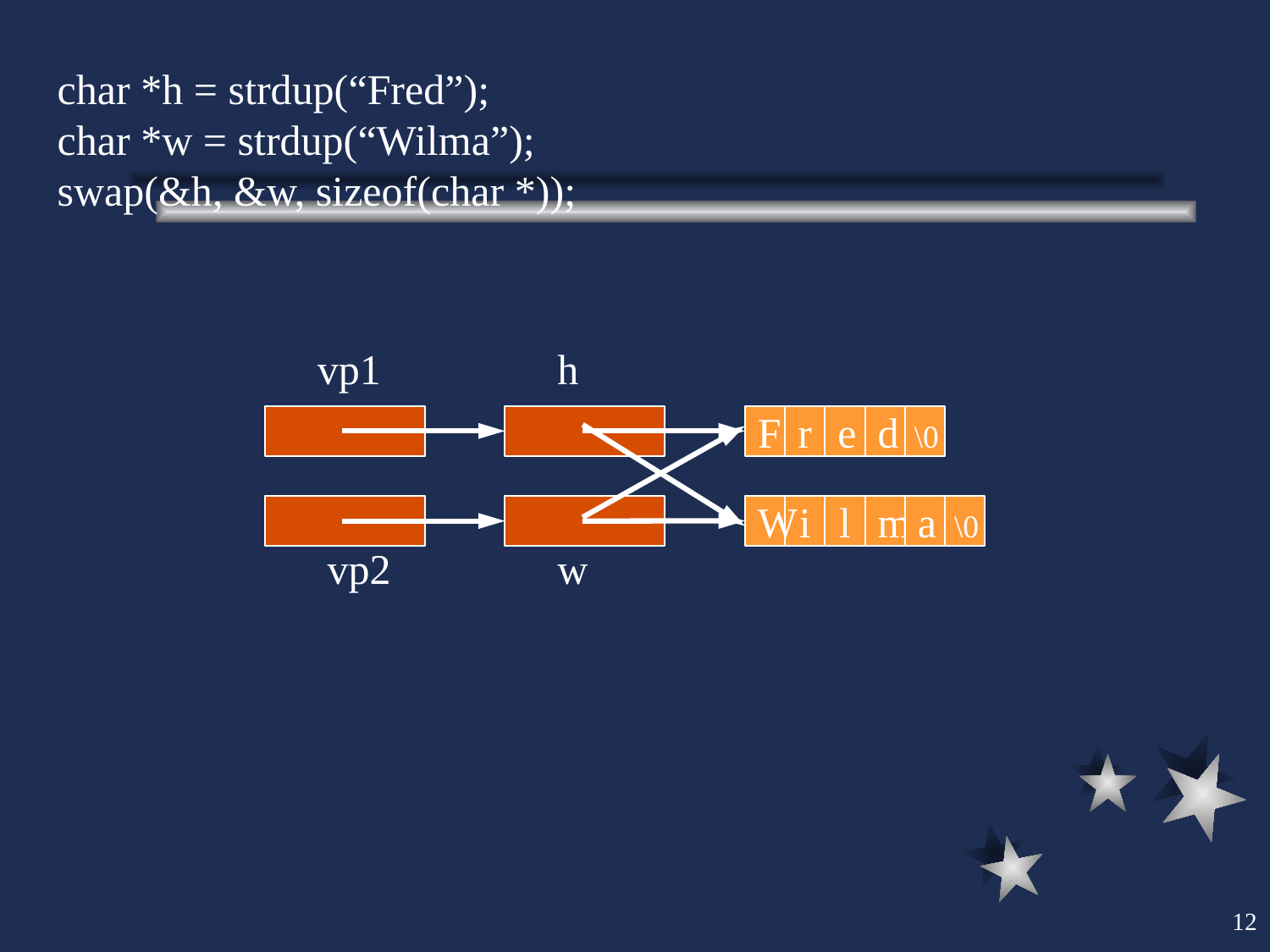

char *h = strdup(“Fred”);
char *w = strdup(“Wilma”);
swap(&h, &w, sizeof(char *));
vp1
h

F
r
e
d

\0

W
i
l
m
a

\0
vp2
w
12